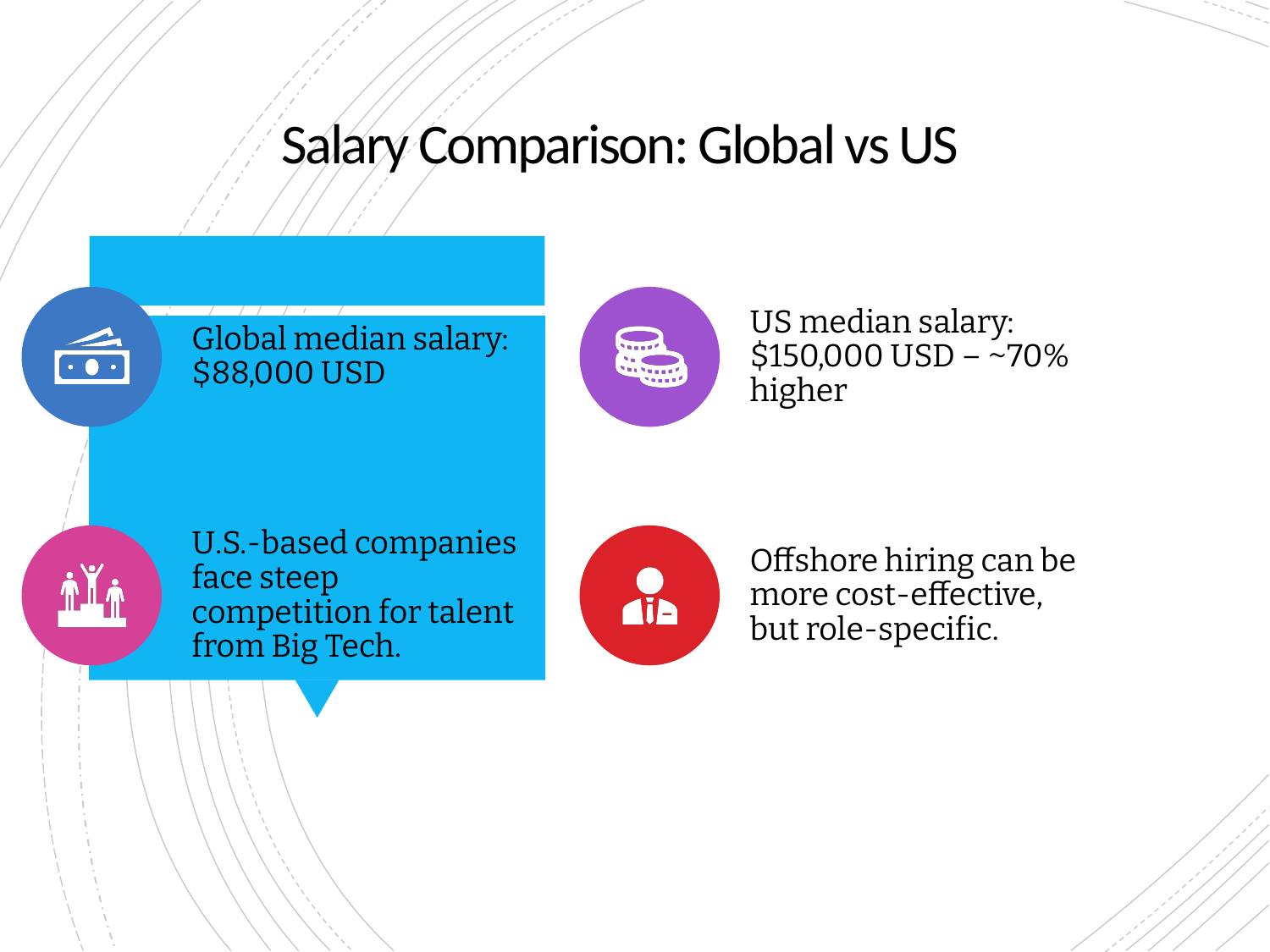

# Salary Comparison: Global vs US
Global median salary: $88,000 USD
US median salary: $150,000 USD – ~70% higher
U.S.-based companies face steep competition for talent from Big Tech.
Offshore hiring can be more cost-effective, but role-specific.